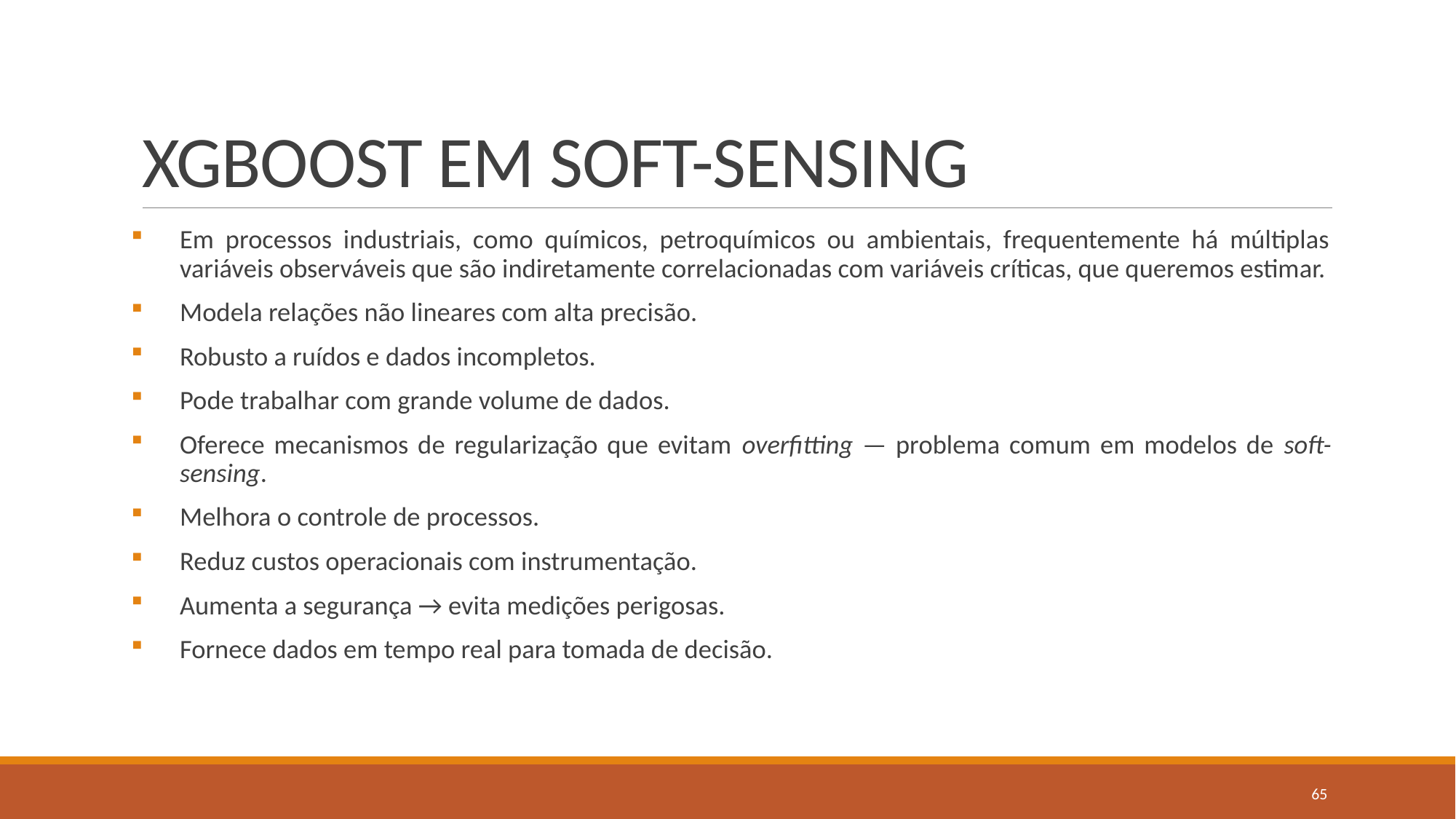

# XGBOOST EM SOFT-SENSING
Em processos industriais, como químicos, petroquímicos ou ambientais, frequentemente há múltiplas variáveis observáveis que são indiretamente correlacionadas com variáveis críticas, que queremos estimar.
Modela relações não lineares com alta precisão.
Robusto a ruídos e dados incompletos.
Pode trabalhar com grande volume de dados.
Oferece mecanismos de regularização que evitam overfitting — problema comum em modelos de soft-sensing.
Melhora o controle de processos.
Reduz custos operacionais com instrumentação.
Aumenta a segurança → evita medições perigosas.
Fornece dados em tempo real para tomada de decisão.
65